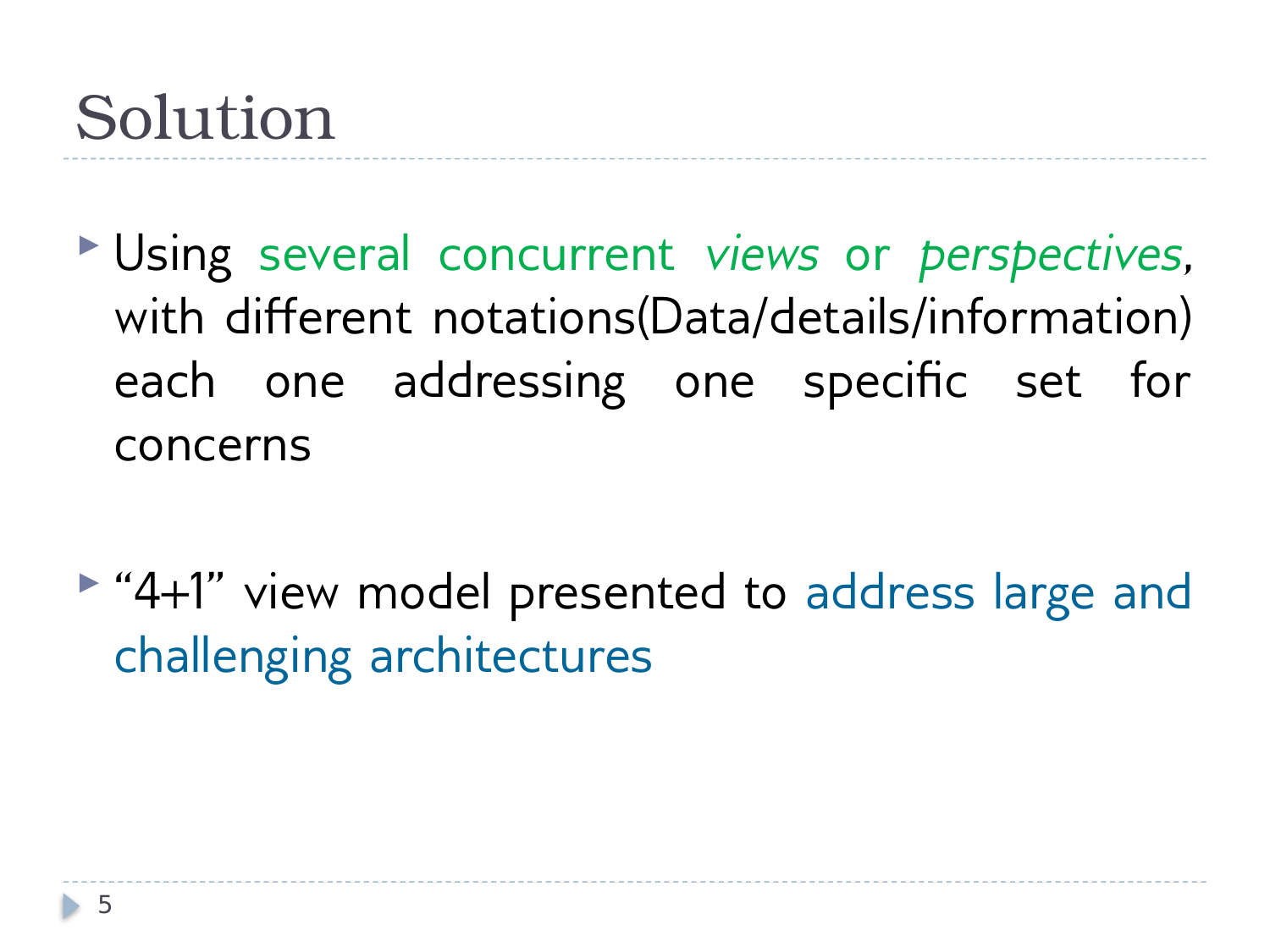

# Solution
Using several concurrent views or perspectives, with different notations(Data/details/information) each one addressing one specific set for concerns

“4+1” view model presented to address large and challenging architectures
5